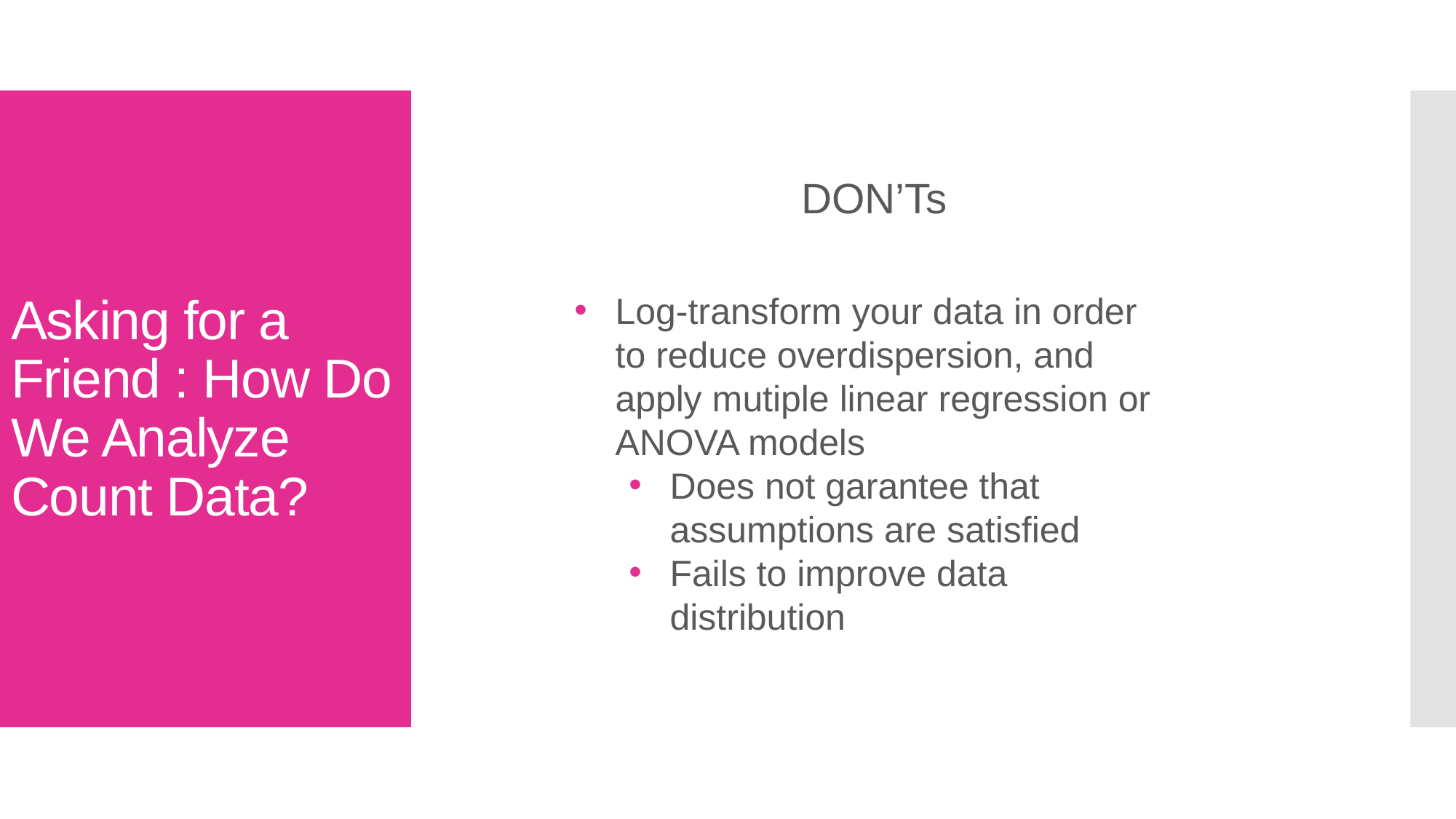

# Asking for a Friend : How Do We Analyze Count Data?
DON’Ts
Log-transform your data in order to reduce overdispersion, and apply mutiple linear regression or ANOVA models
Does not garantee that assumptions are satisfied
Fails to improve data distribution